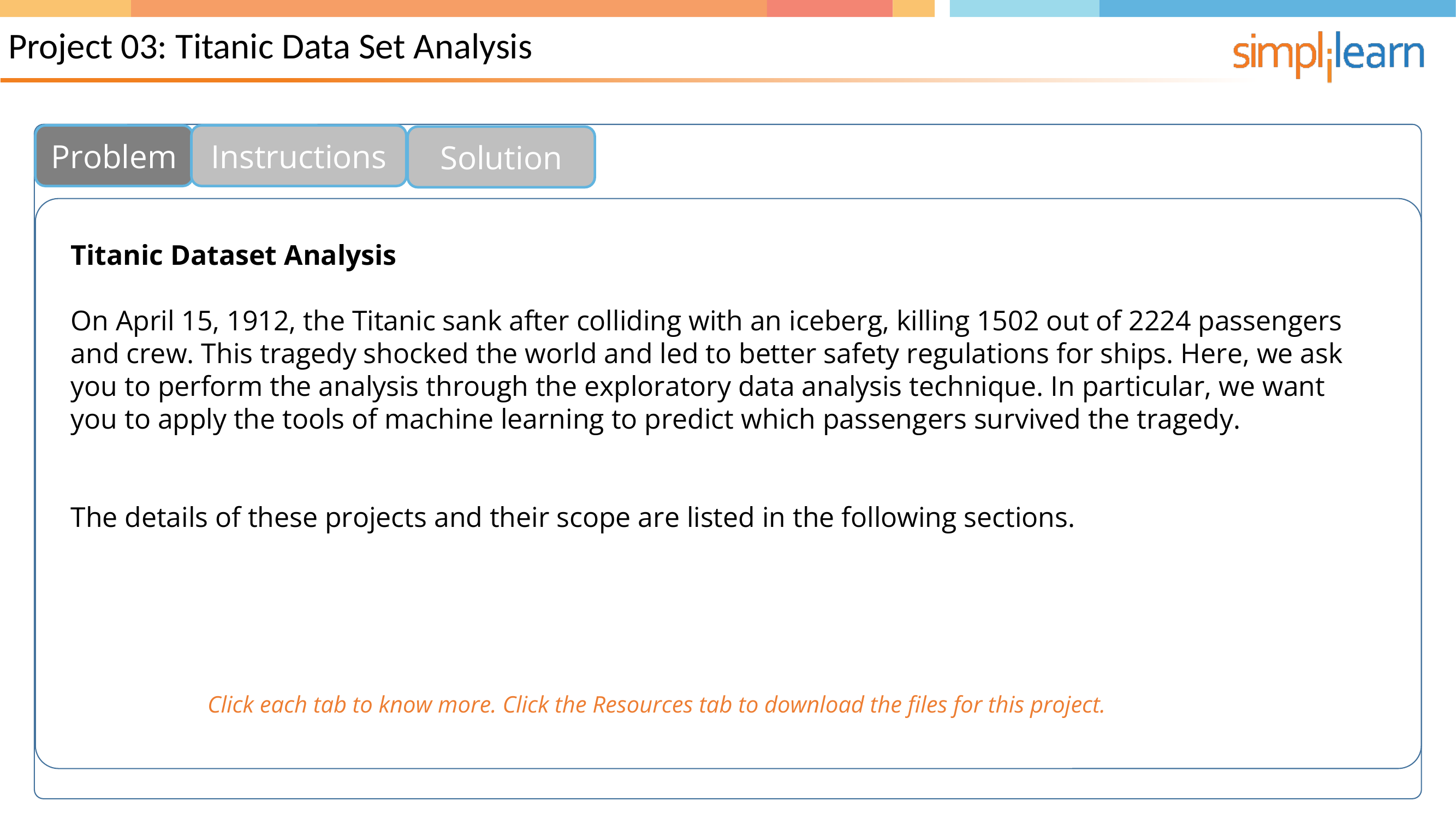

Project 03: Titanic Data Set Analysis

Problem
Instructions
Solution

Titanic Dataset Analysis

On April 15, 1912, the Titanic sank after colliding with an iceberg, killing 1502 out of 2224 passengers and crew. This tragedy shocked the world and led to better safety regulations for ships. Here, we ask you to perform the analysis through the exploratory data analysis technique. In particular, we want you to apply the tools of machine learning to predict which passengers survived the tragedy.

The details of these projects and their scope are listed in the following sections.

Click each tab to know more. Click the Resources tab to download the files for this project.